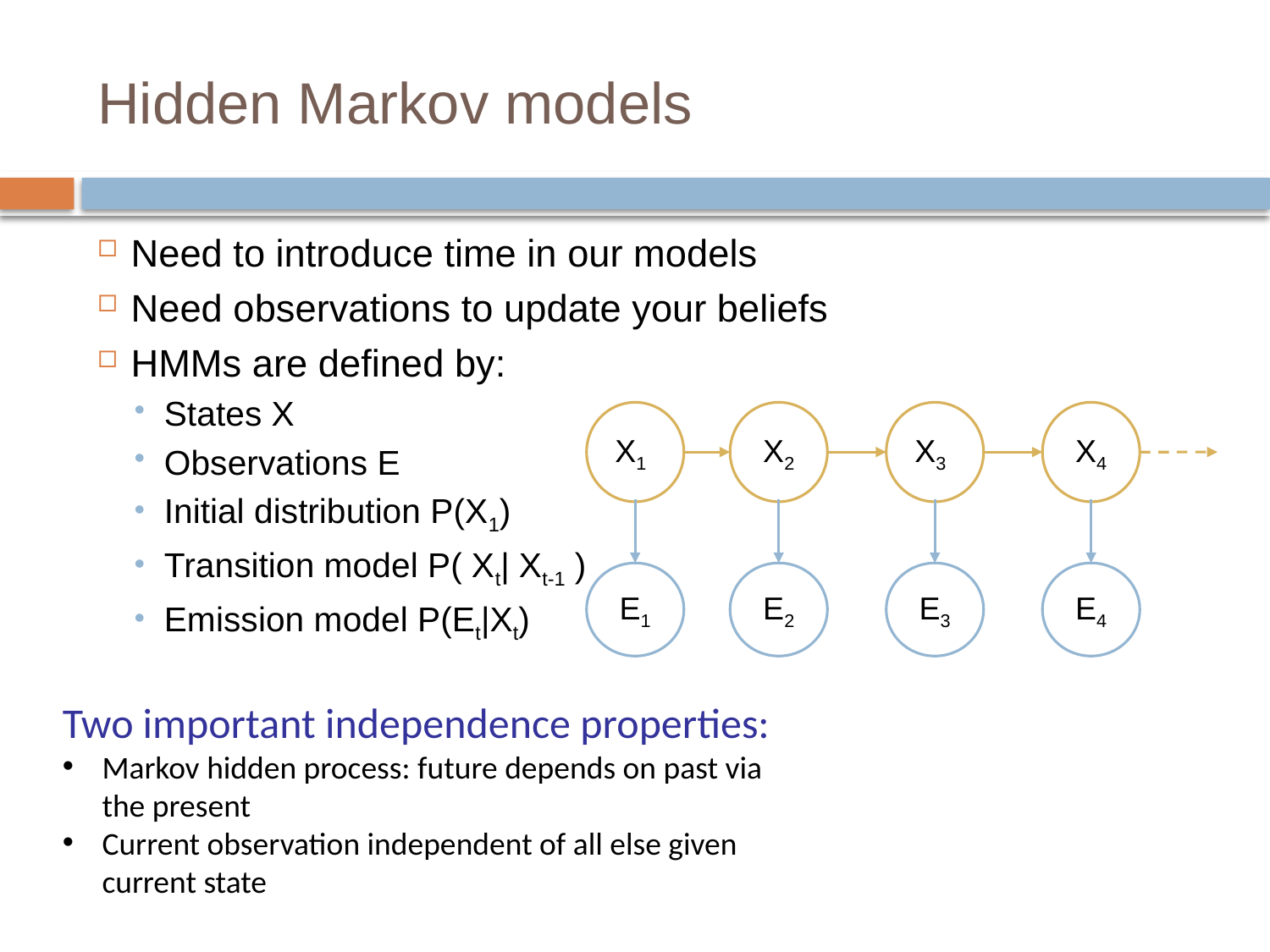

# Hidden Markov models
Need to introduce time in our models
Need observations to update your beliefs
HMMs are defined by:
States X
Observations E
Initial distribution P(X1)
Transition model P( Xt| Xt-1 )
Emission model P(Et|Xt)
X1
X2
X3
X4
E1
E2
E3
E4
Two important independence properties:
Markov hidden process: future depends on past via the present
Current observation independent of all else given current state